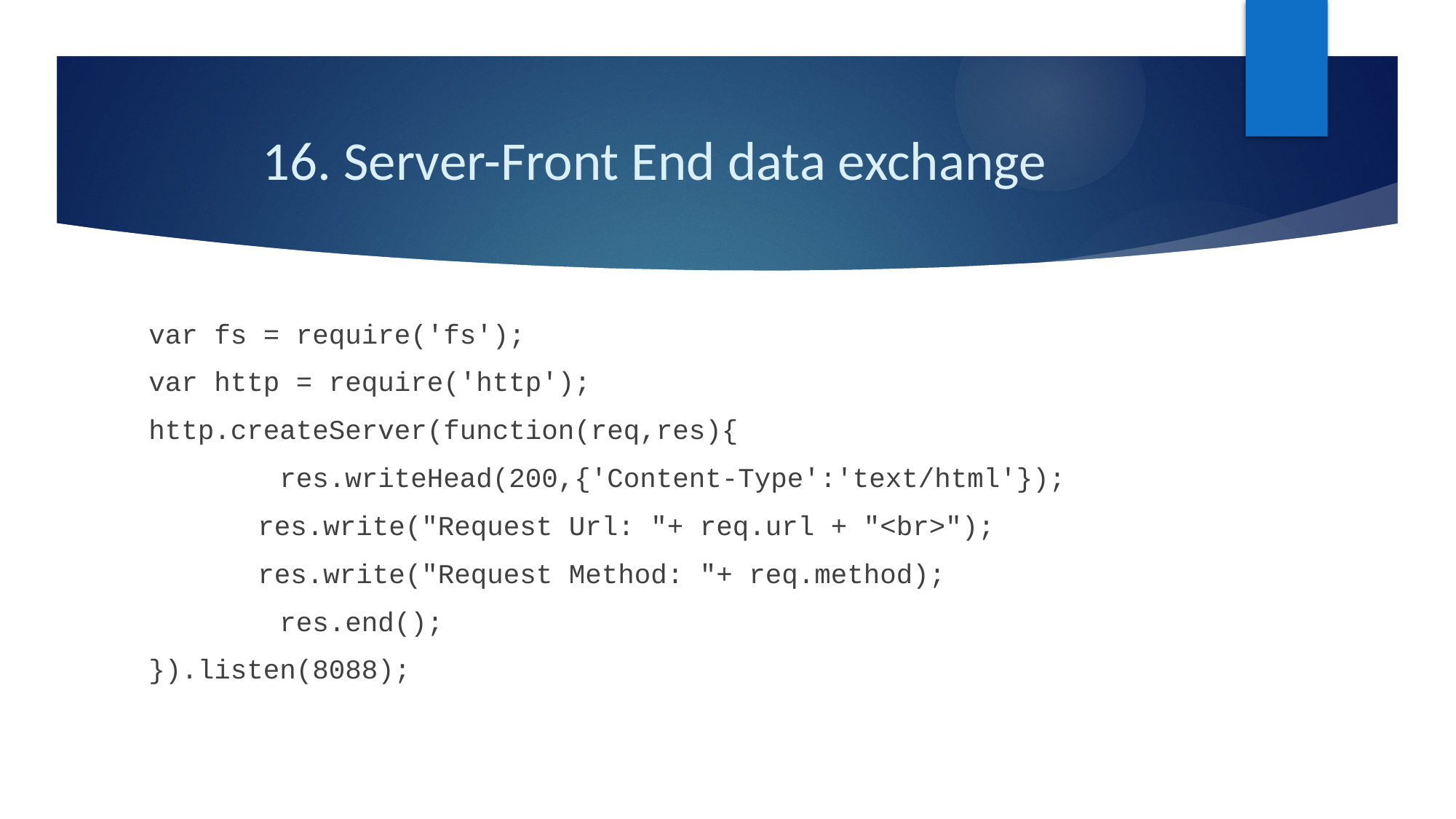

# 16. Server-Front End data exchange
var fs = require('fs');
var http = require('http');
http.createServer(function(req,res){
        res.writeHead(200,{'Content-Type':'text/html'});
	res.write("Request Url: "+ req.url + "<br>");
	res.write("Request Method: "+ req.method);
        res.end();
}).listen(8088);